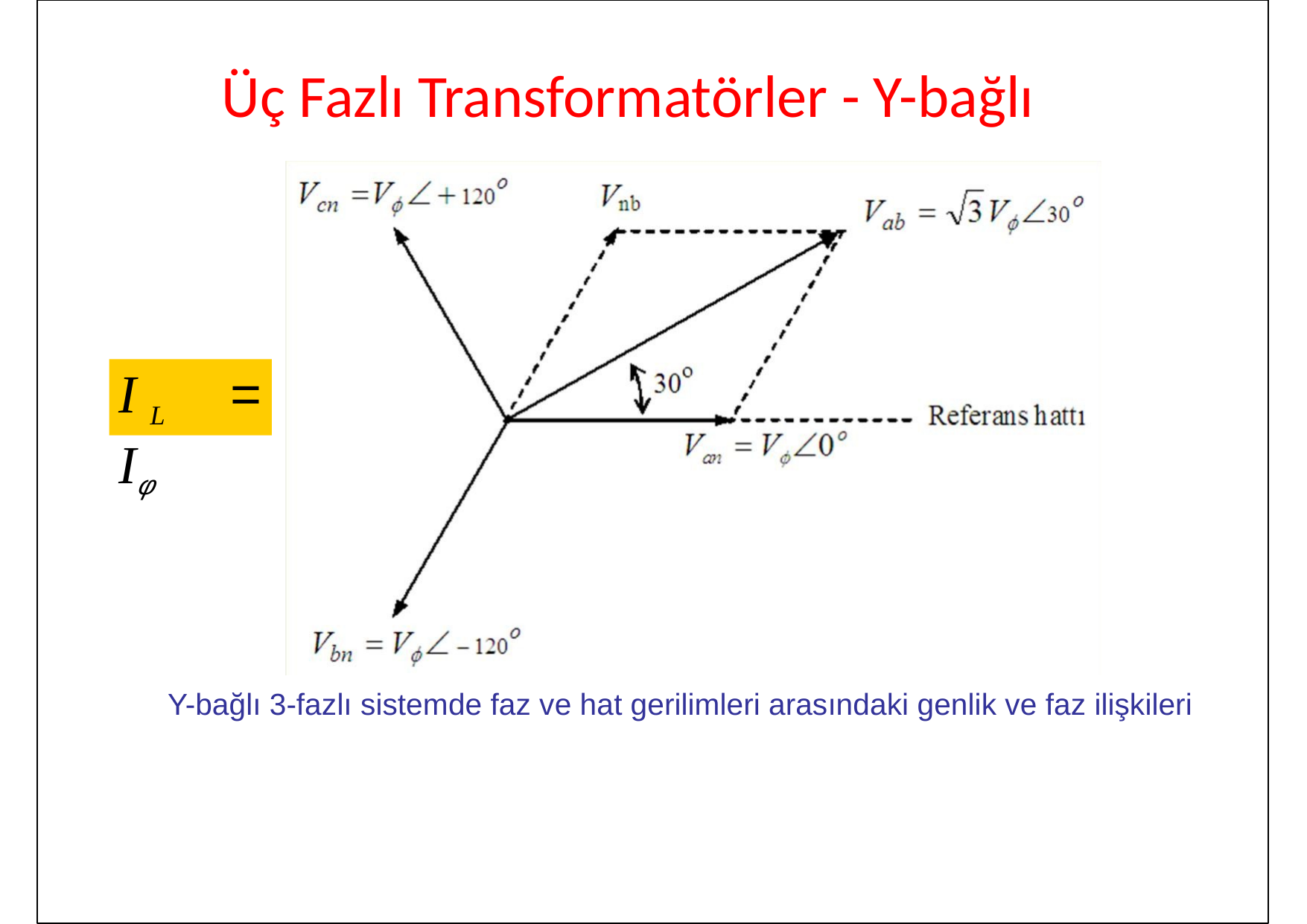

# Üç Fazlı Transformatörler - Y-bağlı

I L	= Iφ
Y-bağlı 3-fazlı sistemde faz ve hat gerilimleri arasındaki genlik ve faz ilişkileri